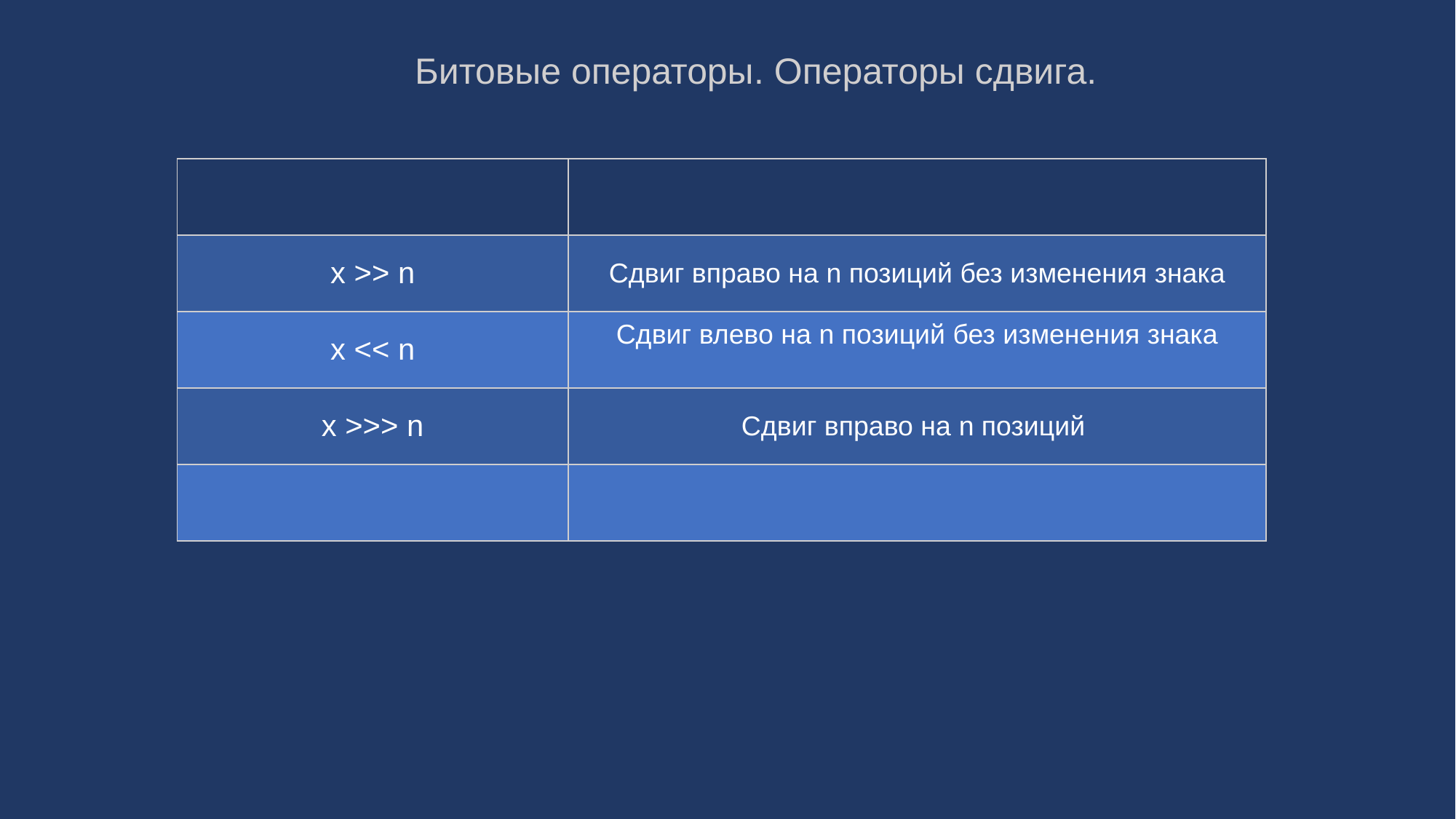

Битовые операторы. Операторы сдвига.
|  |  |
| --- | --- |
| x >> n | Сдвиг вправо на n позиций без изменения знака |
| x << n | Сдвиг влево на n позиций без изменения знака |
| x >>> n | Сдвиг вправо на n позиций |
|  |  |